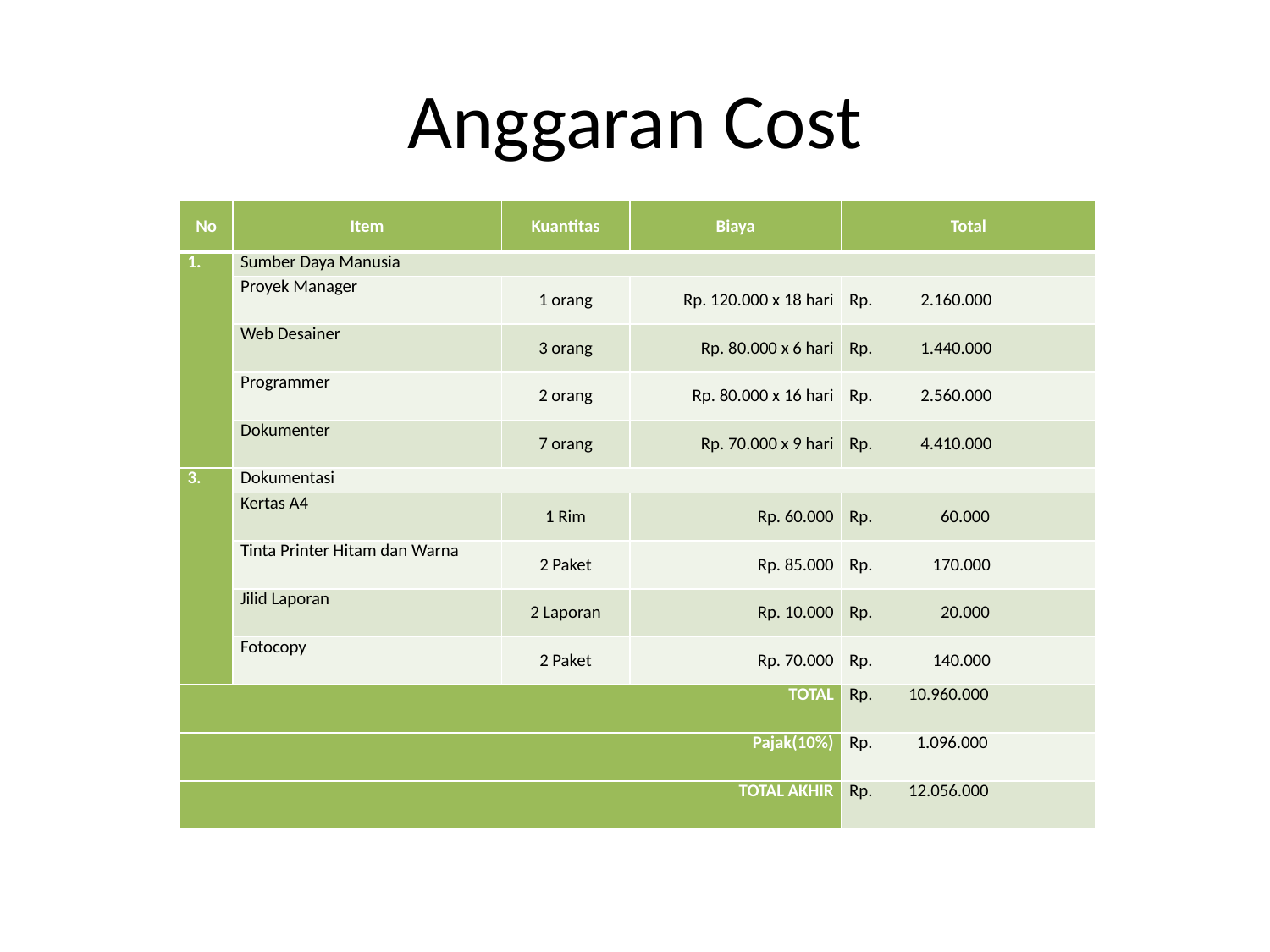

# Anggaran Cost
| No | Item | Kuantitas | Biaya | Total |
| --- | --- | --- | --- | --- |
| 1. | Sumber Daya Manusia |  |  |  |
|  | Proyek Manager | 1 orang | Rp. 120.000 x 18 hari | Rp. 2.160.000 |
|  | Web Desainer | 3 orang | Rp. 80.000 x 6 hari | Rp. 1.440.000 |
|  | Programmer | 2 orang | Rp. 80.000 x 16 hari | Rp. 2.560.000 |
|  | Dokumenter | 7 orang | Rp. 70.000 x 9 hari | Rp. 4.410.000 |
| 3. | Dokumentasi |  |  |  |
|  | Kertas A4 | 1 Rim | Rp. 60.000 | Rp. 60.000 |
|  | Tinta Printer Hitam dan Warna | 2 Paket | Rp. 85.000 | Rp. 170.000 |
|  | Jilid Laporan | 2 Laporan | Rp. 10.000 | Rp. 20.000 |
|  | Fotocopy | 2 Paket | Rp. 70.000 | Rp. 140.000 |
| TOTAL |  |  |  | Rp. 10.960.000 |
| Pajak(10%) |  |  |  | Rp. 1.096.000 |
| TOTAL AKHIR |  |  |  | Rp. 12.056.000 |